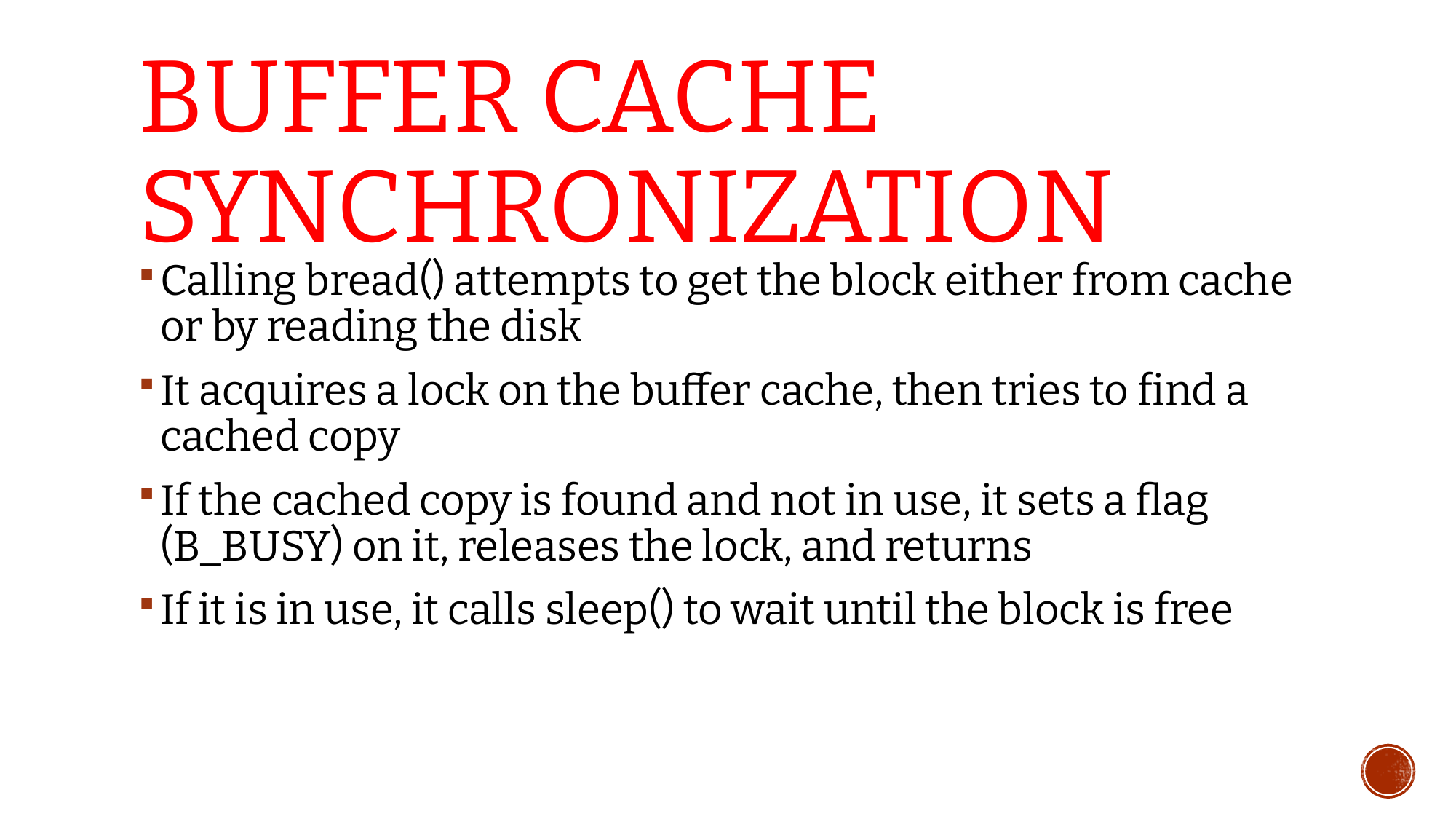

# Buffer Cache Synchronization
Calling bread() attempts to get the block either from cache or by reading the disk
It acquires a lock on the buffer cache, then tries to find a cached copy
If the cached copy is found and not in use, it sets a flag (B_BUSY) on it, releases the lock, and returns
If it is in use, it calls sleep() to wait until the block is free